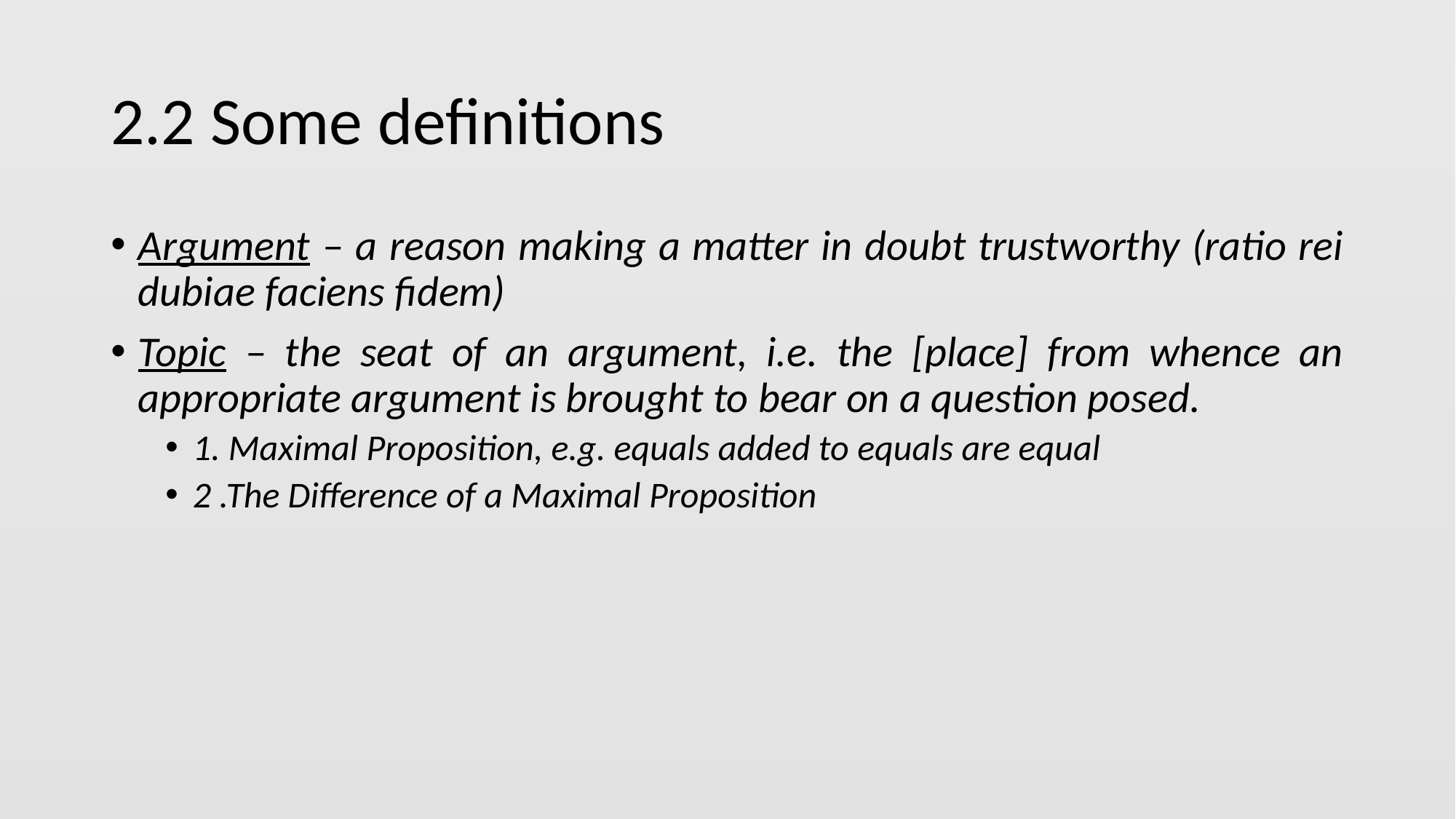

# 2.2 Some definitions
Argument – a reason making a matter in doubt trustworthy (ratio rei dubiae faciens fidem)
Topic – the seat of an argument, i.e. the [place] from whence an appropriate argument is brought to bear on a question posed.
1. Maximal Proposition, e.g. equals added to equals are equal
2 .The Difference of a Maximal Proposition